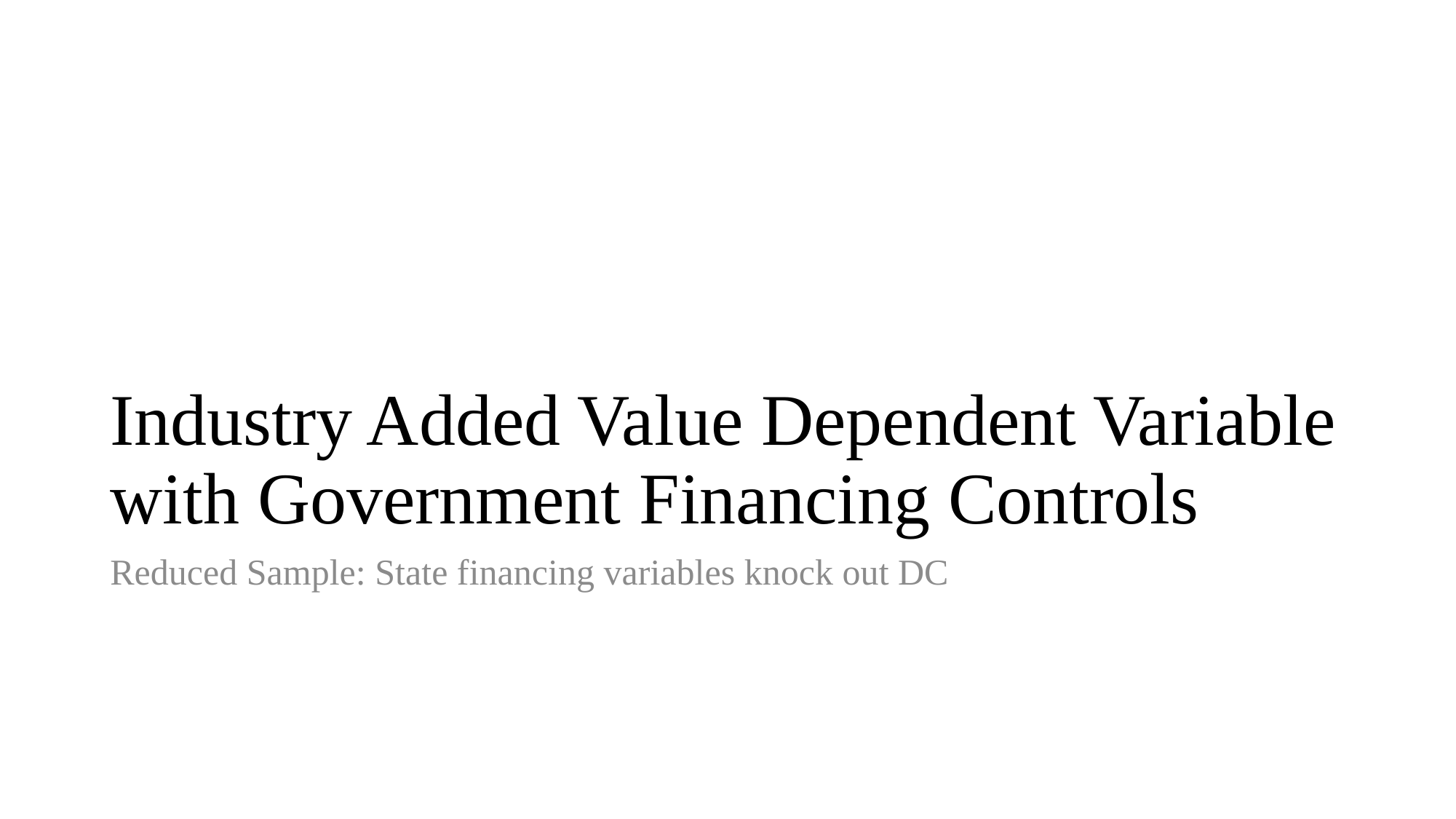

# Industry Added Value Dependent Variable with Government Financing Controls
Reduced Sample: State financing variables knock out DC